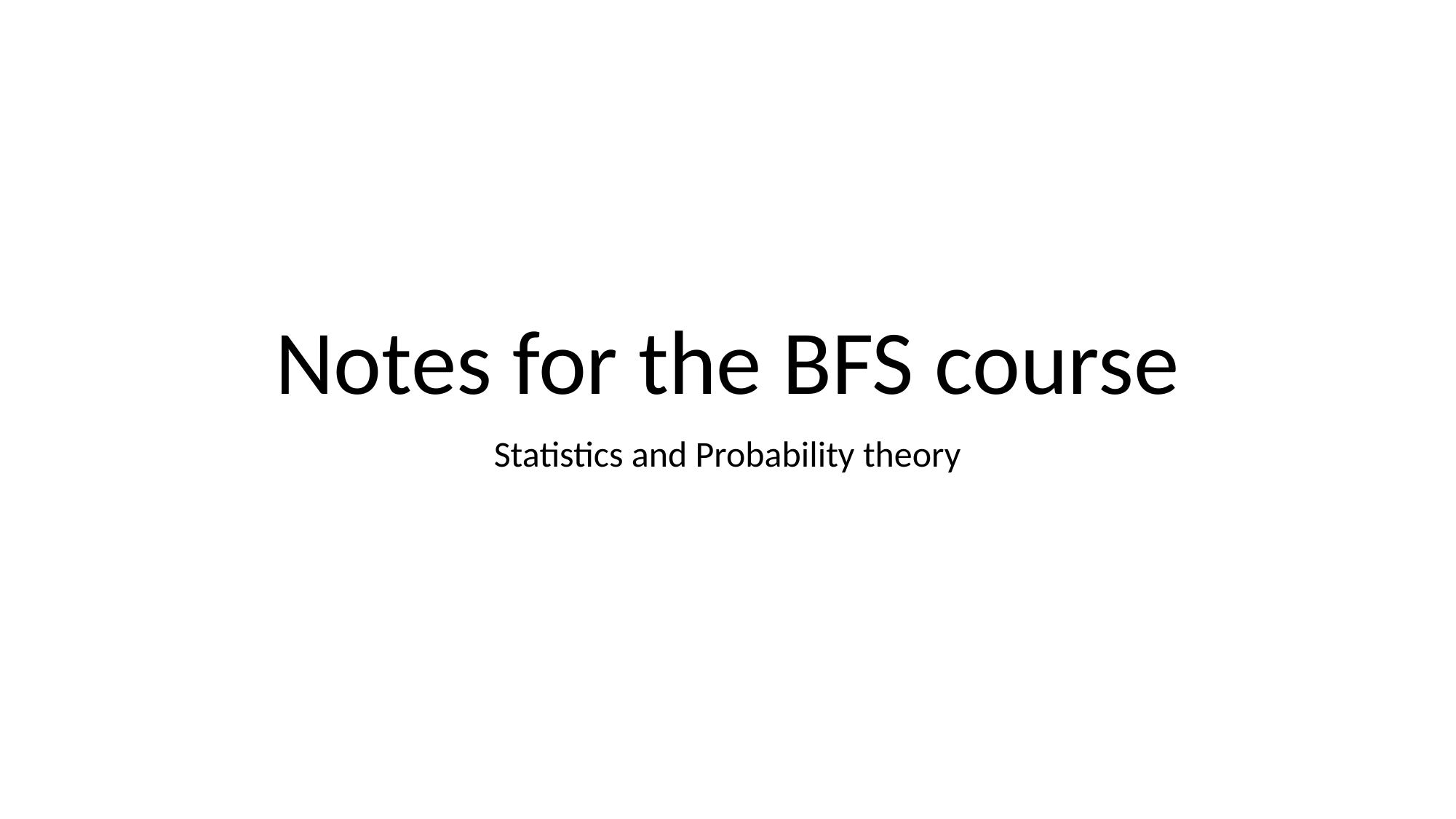

# Notes for the BFS course
Statistics and Probability theory